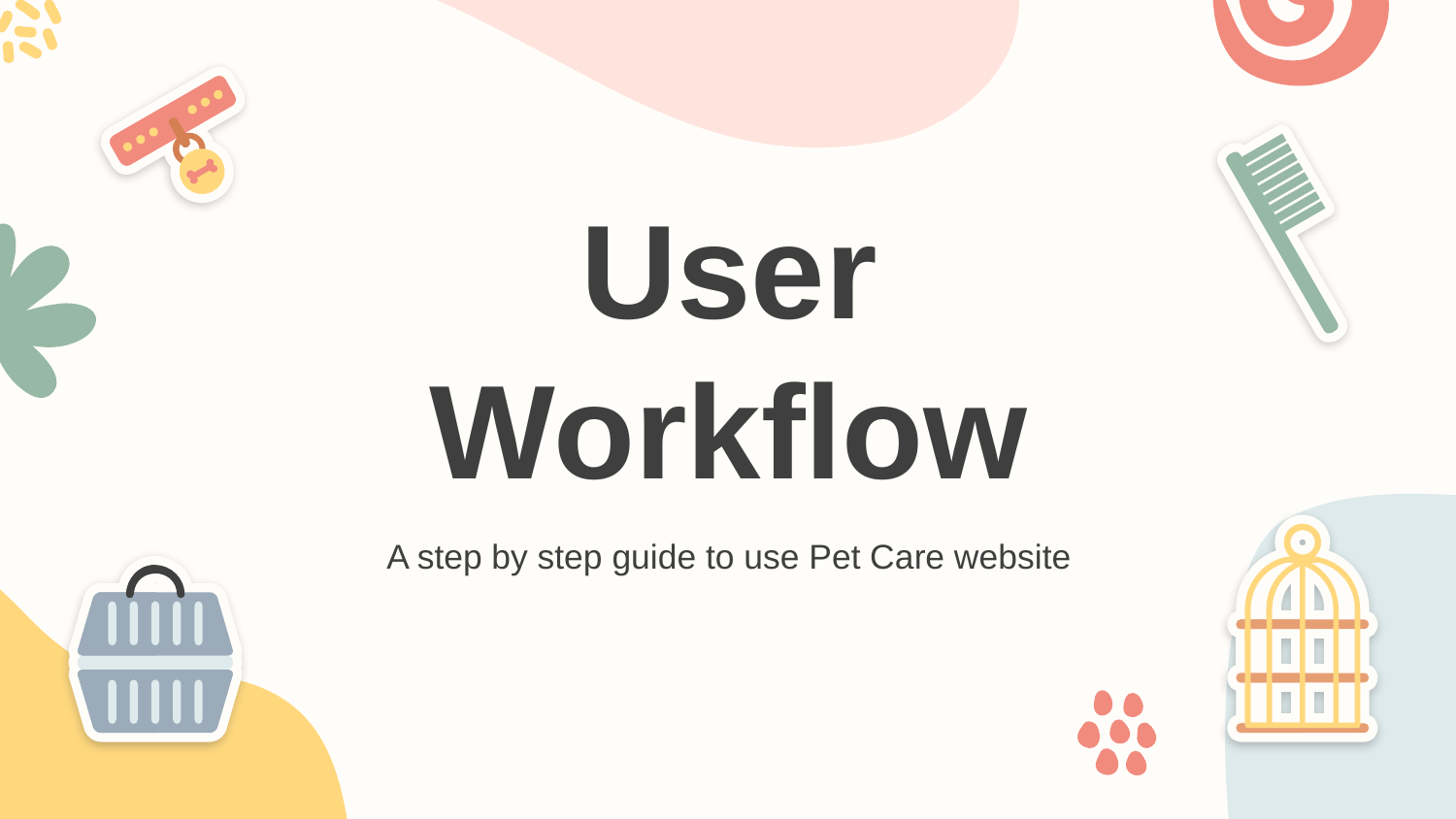

# User Workflow
A step by step guide to use Pet Care website